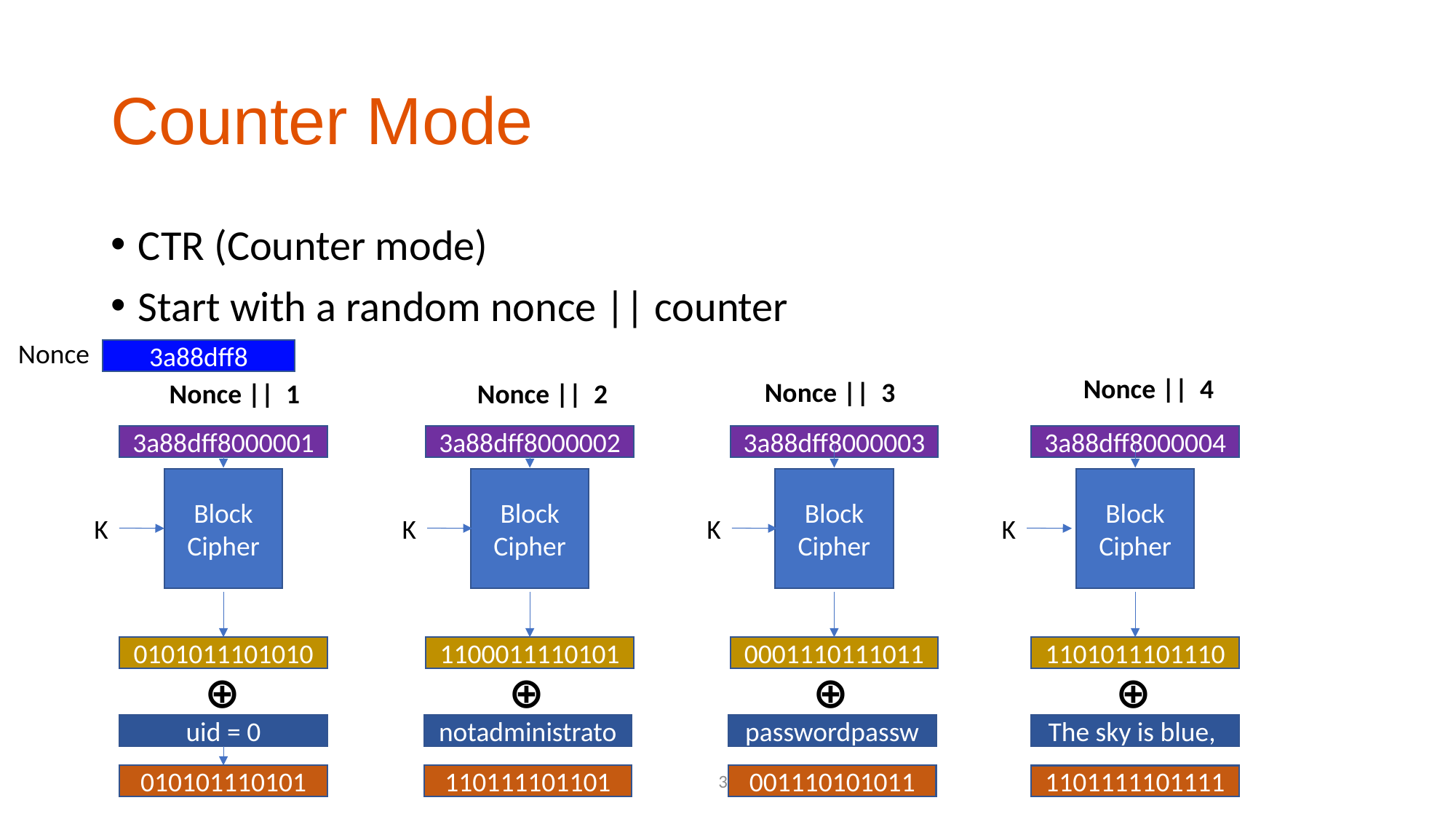

# Counter Mode
CTR (Counter mode)
Start with a random nonce || counter
Nonce
3a88dff8
Nonce ||  4
Nonce ||  3
Nonce ||  1
Nonce ||  2
3a88dff8000001
3a88dff8000002
3a88dff8000003
3a88dff8000004
Block
Cipher
Block
Cipher
Block
Cipher
Block
Cipher
K
K
K
K
0101011101010
1100011110101
0001110111011
1101011101110
⊕
⊕
⊕
⊕
uid = 0
passwordpassw
notadministrato
The sky is blue,
32
010101110101
001110101011
110111101101
1101111101111